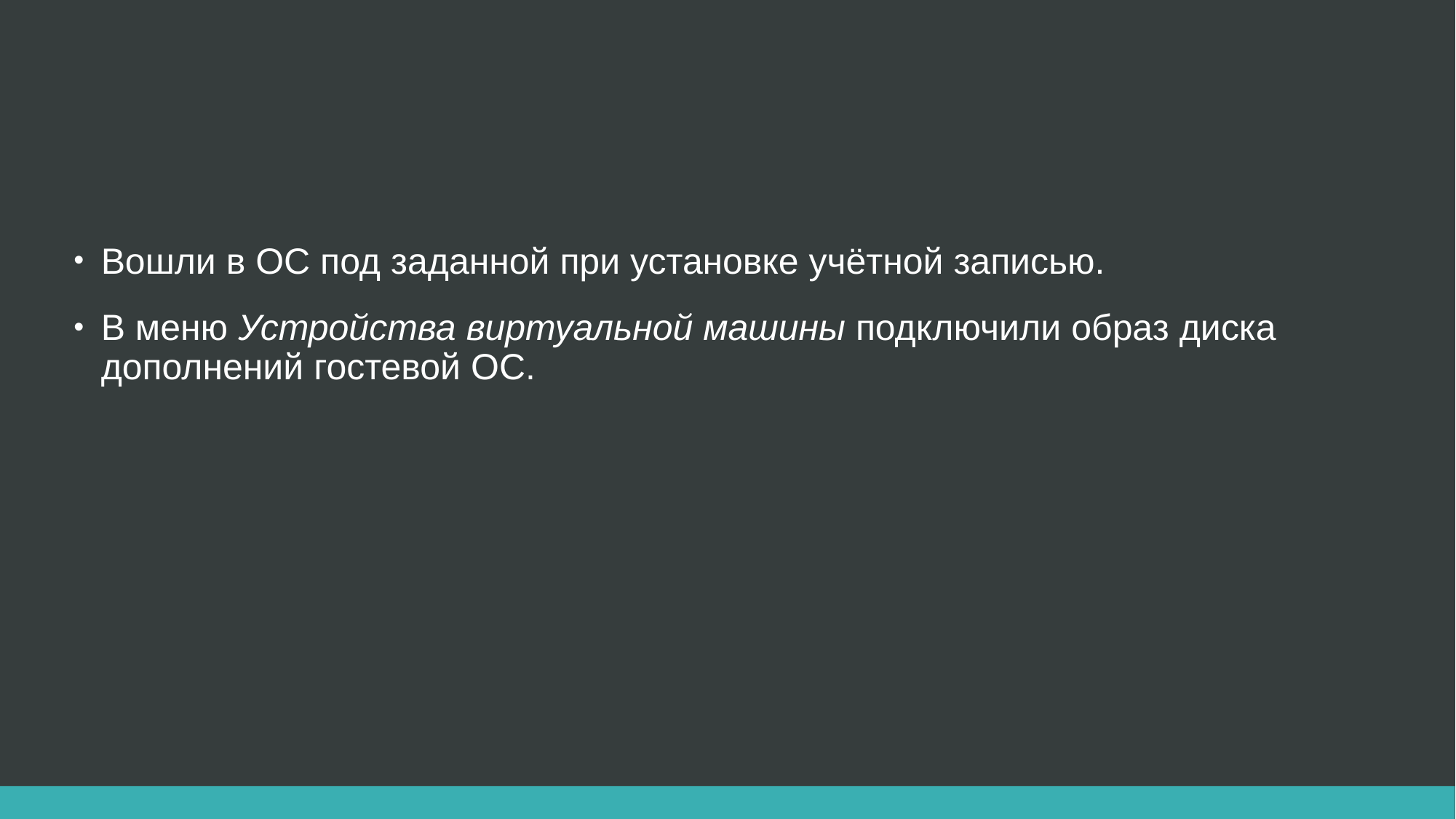

Вошли в ОС под заданной при установке учётной записью.
В меню Устройства виртуальной машины подключили образ диска дополнений гостевой ОС.